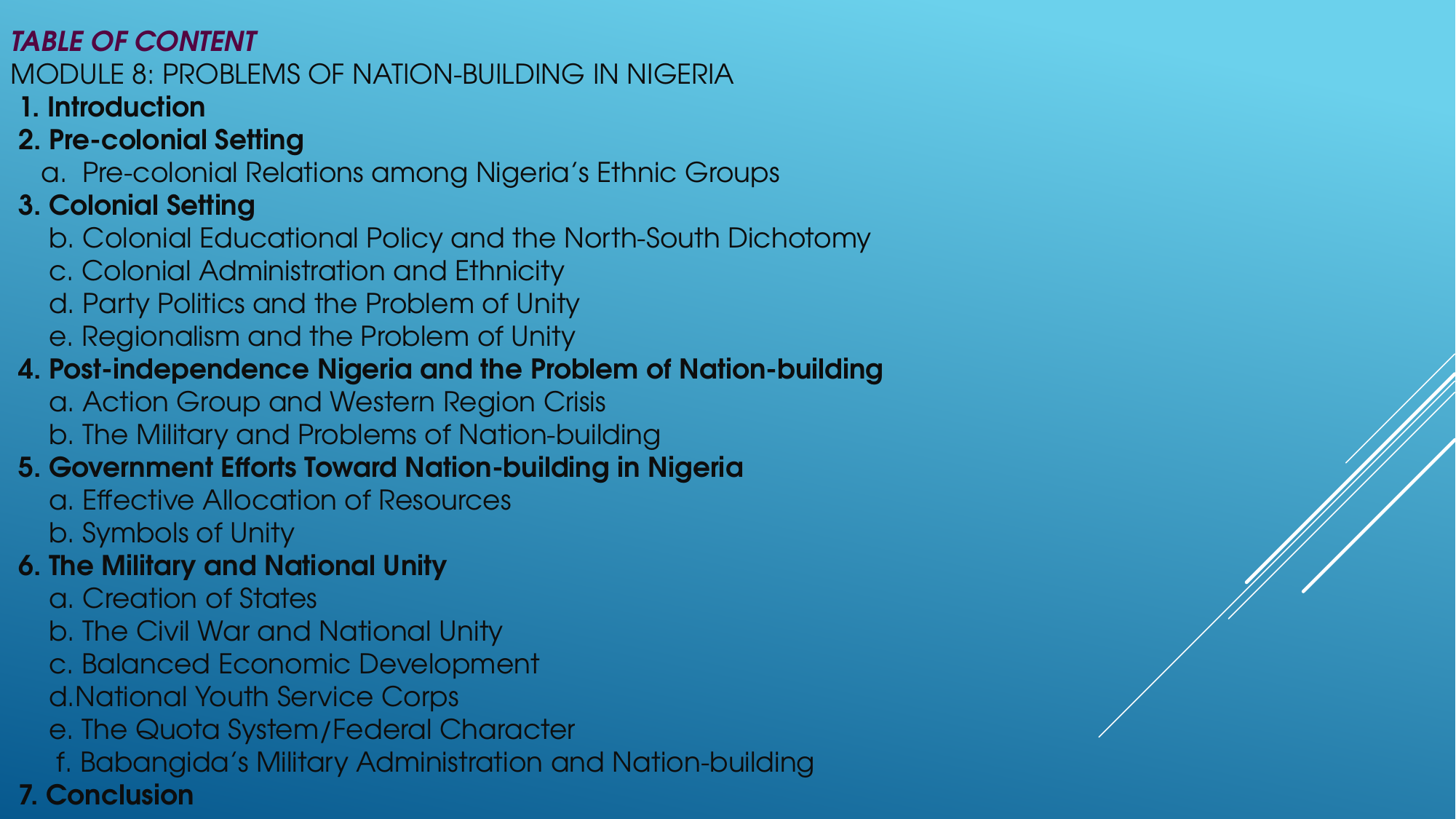

TABLE OF CONTENT
MODULE 8: PROBLEMS OF NATION-BUILDING IN NIGERIA
 1. Introduction
 2. Pre-colonial Setting
    a.  Pre-colonial Relations among Nigeria’s Ethnic Groups
 3. Colonial Setting
     b. Colonial Educational Policy and the North-South Dichotomy
     c. Colonial Administration and Ethnicity
     d. Party Politics and the Problem of Unity
     e. Regionalism and the Problem of Unity
 4. Post-independence Nigeria and the Problem of Nation-building
     a. Action Group and Western Region Crisis
     b. The Military and Problems of Nation-building
 5. Government Efforts Toward Nation-building in Nigeria
     a. Effective Allocation of Resources
     b. Symbols of Unity
 6. The Military and National Unity
     a. Creation of States
     b. The Civil War and National Unity
     c. Balanced Economic Development
     d.National Youth Service Corps
     e. The Quota System/Federal Character
      f. Babangida’s Military Administration and Nation-building
 7. Conclusion